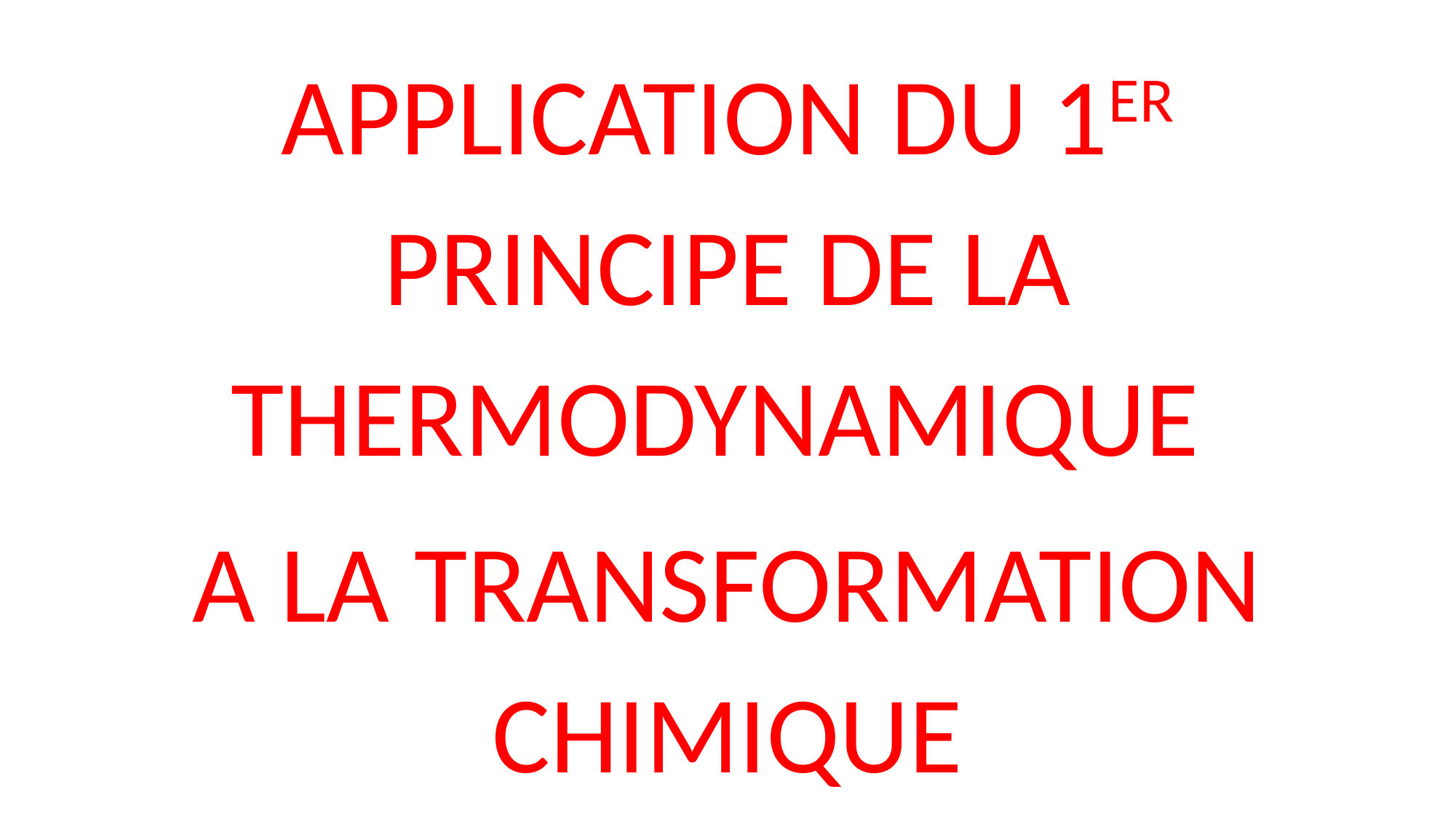

APPLICATION DU 1ER PRINCIPE DE LA THERMODYNAMIQUE
A LA TRANSFORMATION CHIMIQUE